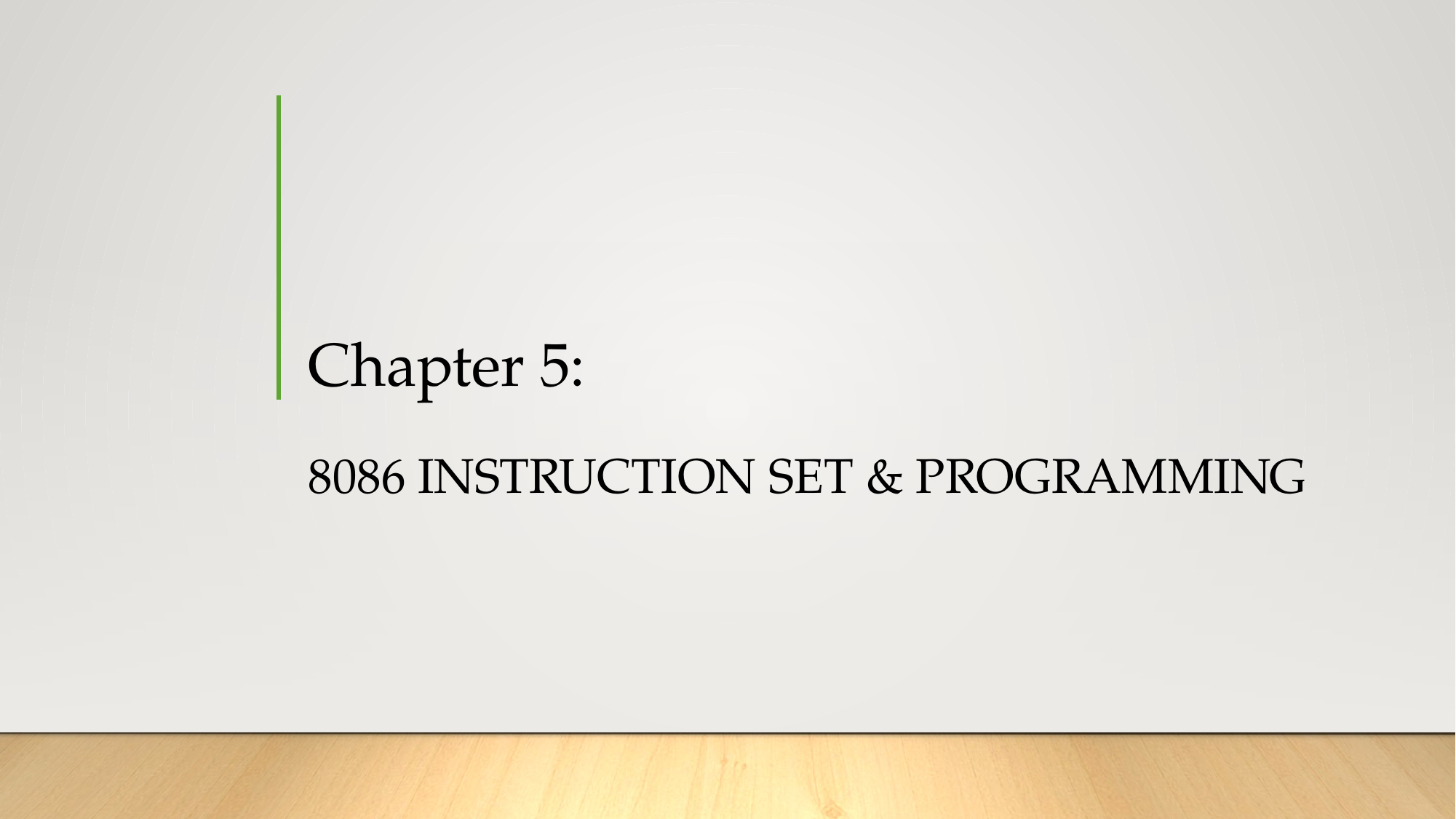

# Chapter 5:
8086 instruction set & Programming